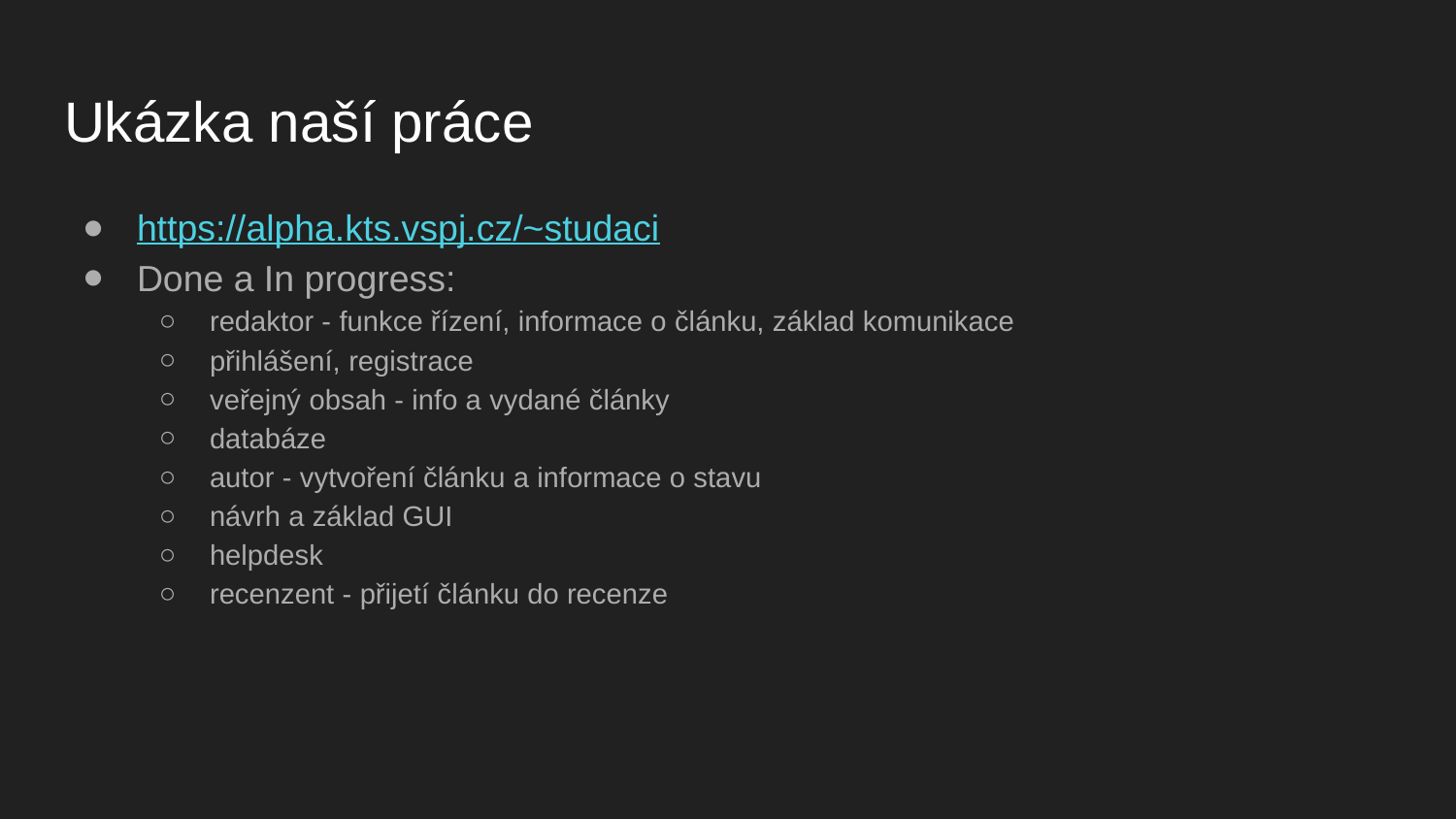

# Ukázka naší práce
https://alpha.kts.vspj.cz/~studaci
Done a In progress:
redaktor - funkce řízení, informace o článku, základ komunikace
přihlášení, registrace
veřejný obsah - info a vydané články
databáze
autor - vytvoření článku a informace o stavu
návrh a základ GUI
helpdesk
recenzent - přijetí článku do recenze